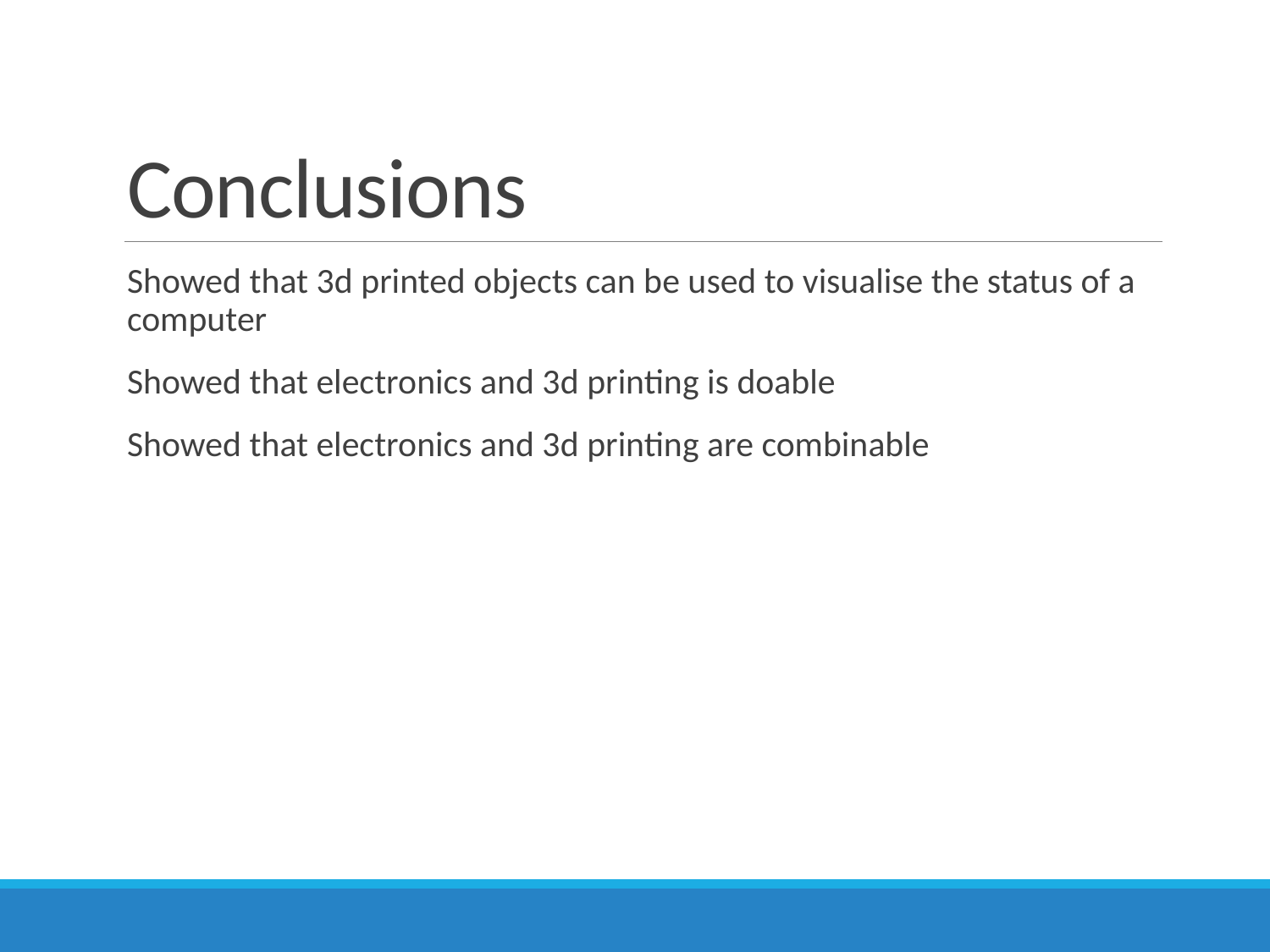

# Conclusions
Showed that 3d printed objects can be used to visualise the status of a computer
Showed that electronics and 3d printing is doable
Showed that electronics and 3d printing are combinable